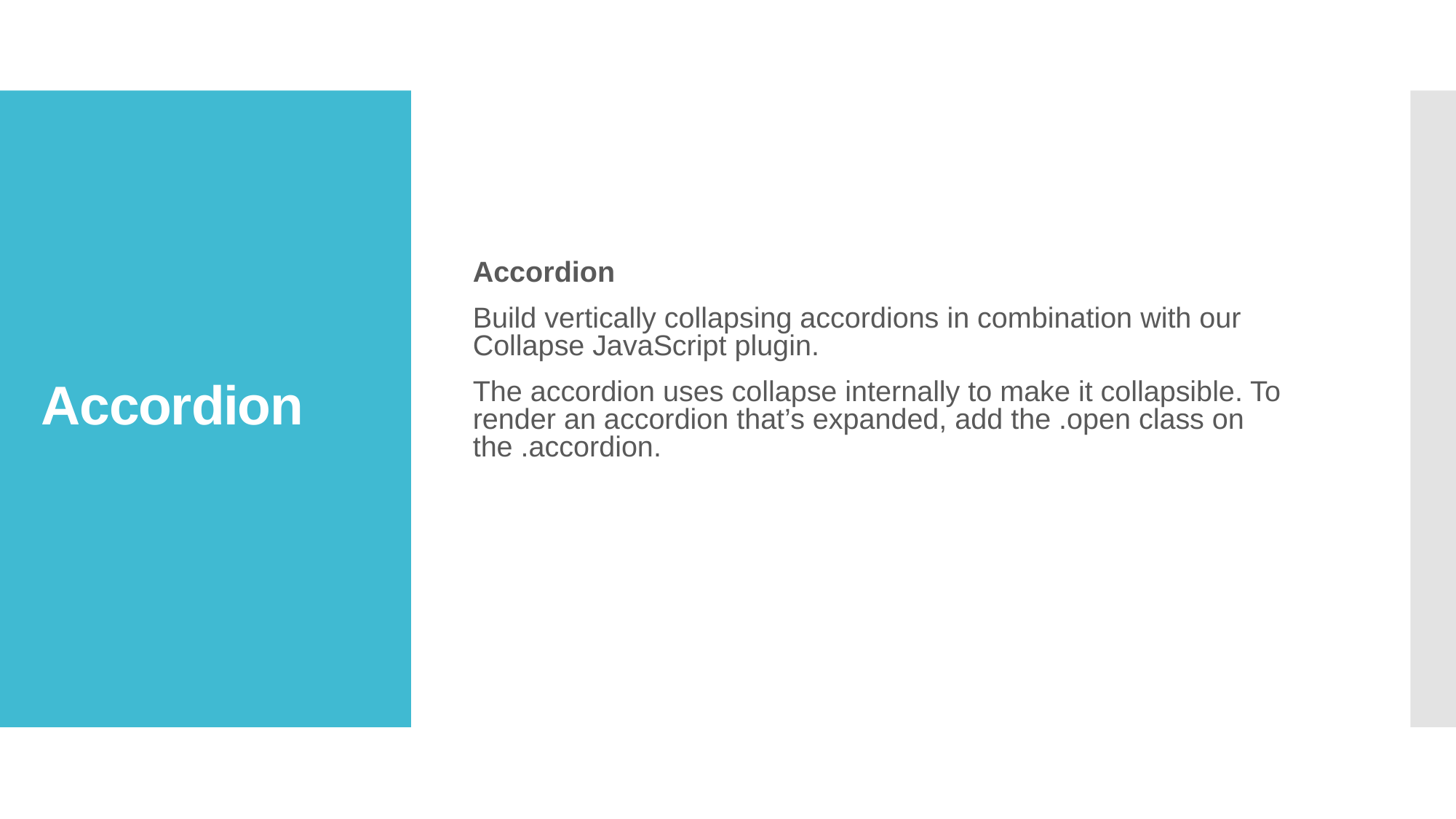

Accordion
Build vertically collapsing accordions in combination with our Collapse JavaScript plugin.
The accordion uses collapse internally to make it collapsible. To render an accordion that’s expanded, add the .open class on the .accordion.

# Accordion